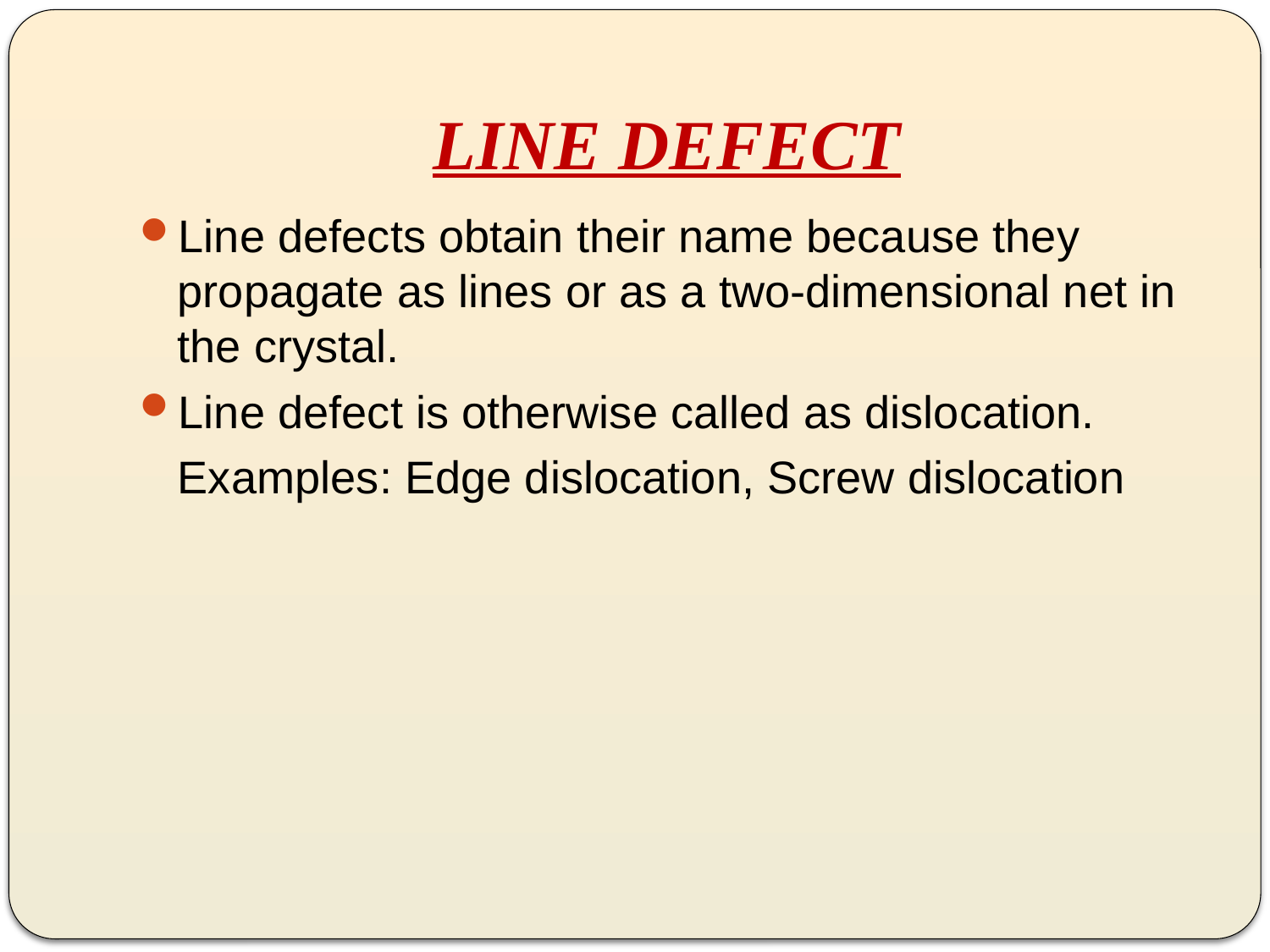

# LINE DEFECT
Line defects obtain their name because they propagate as lines or as a two-dimensional net in the crystal.
Line defect is otherwise called as dislocation.
	Examples: Edge dislocation, Screw dislocation